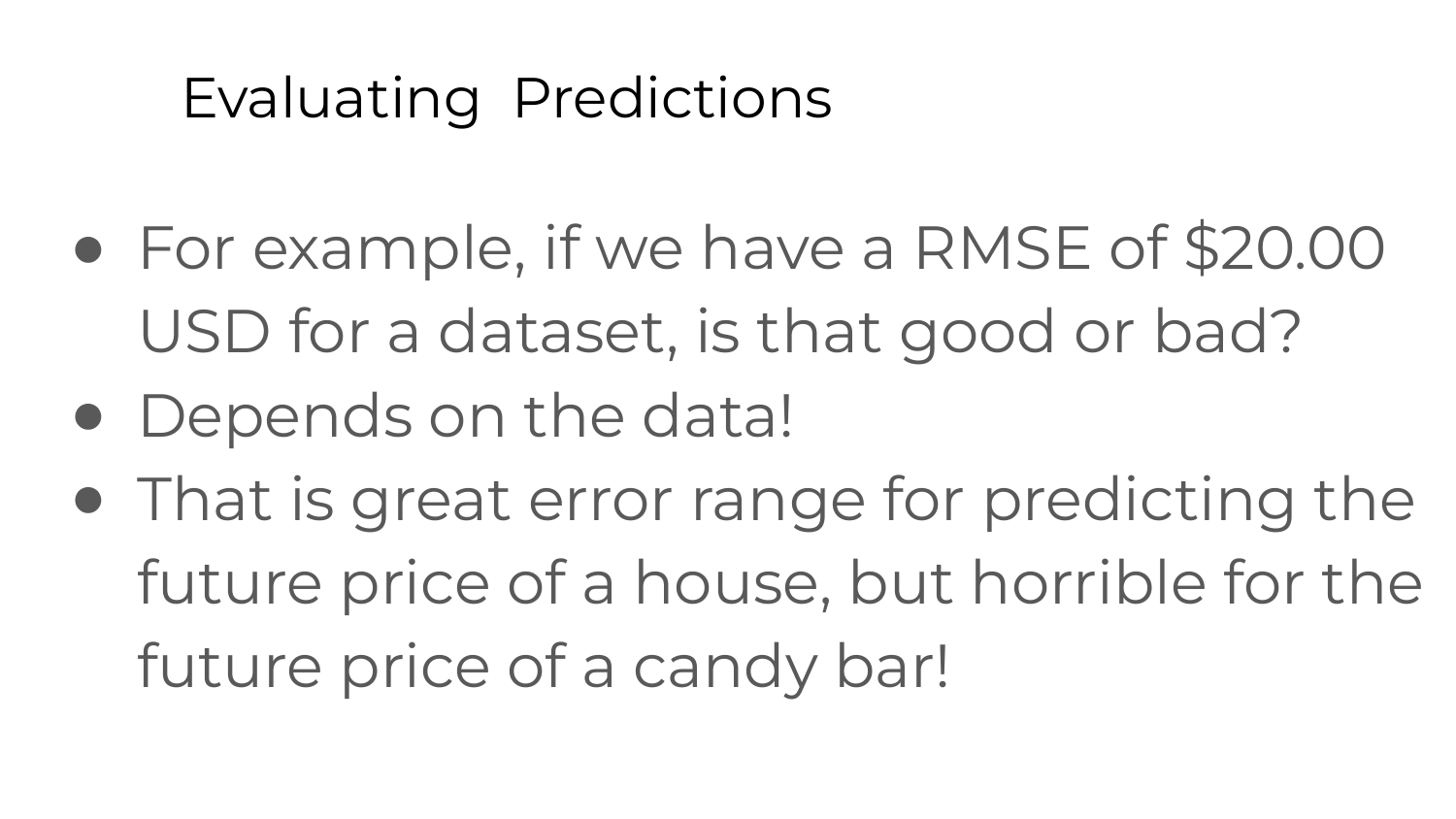

# Evaluating  Predictions

For example, if we have a RMSE of $20.00 USD for a dataset, is that good or bad?
Depends on the data!
That is great error range for predicting the future price of a house, but horrible for the future price of a candy bar!